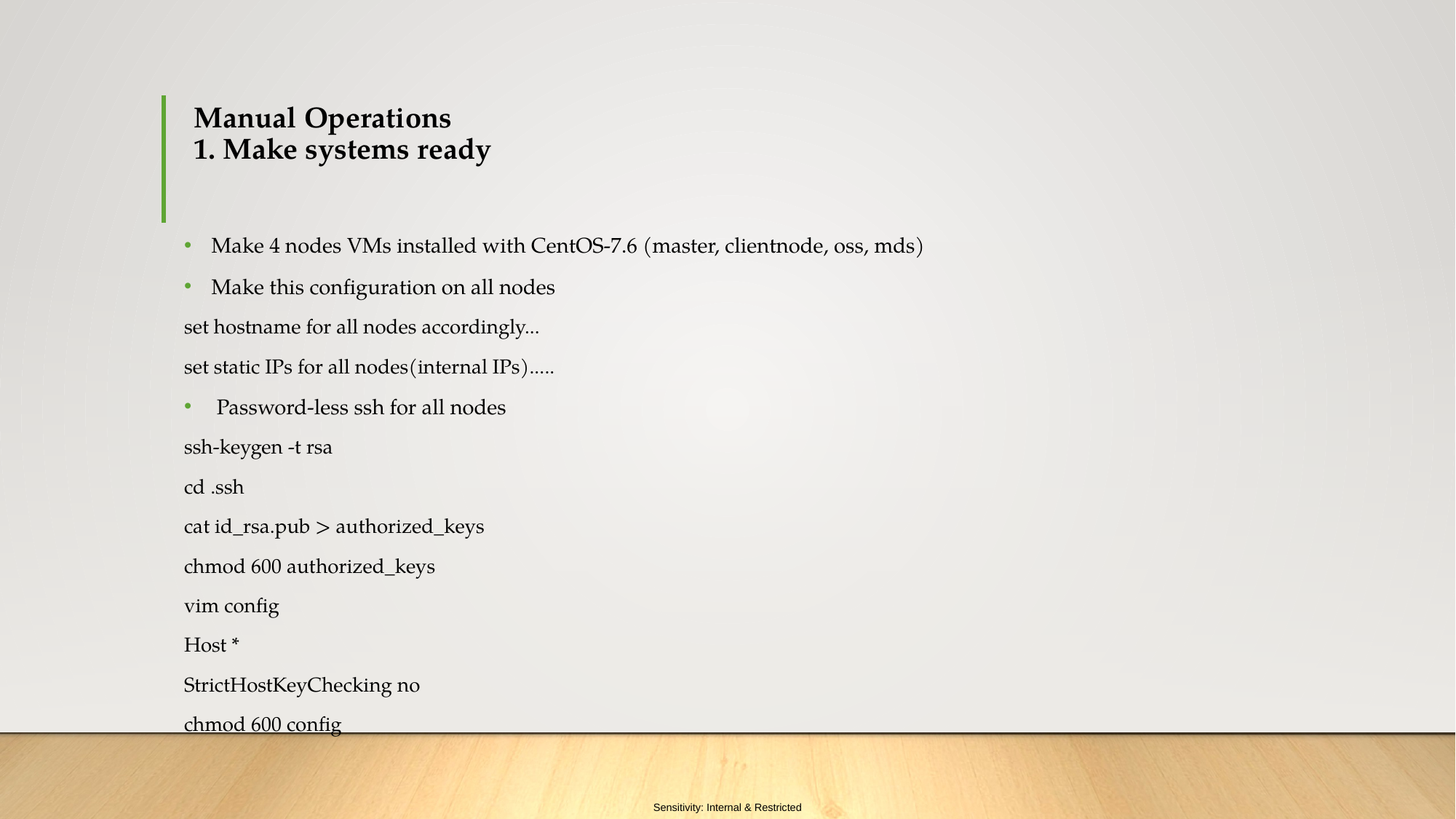

# Manual Operations 1. Make systems ready
Make 4 nodes VMs installed with CentOS-7.6 (master, clientnode, oss, mds)
Make this configuration on all nodes
set hostname for all nodes accordingly...
set static IPs for all nodes(internal IPs).....
 Password-less ssh for all nodes
ssh-keygen -t rsa
cd .ssh
cat id_rsa.pub > authorized_keys
chmod 600 authorized_keys
vim config
Host *
StrictHostKeyChecking no
chmod 600 config